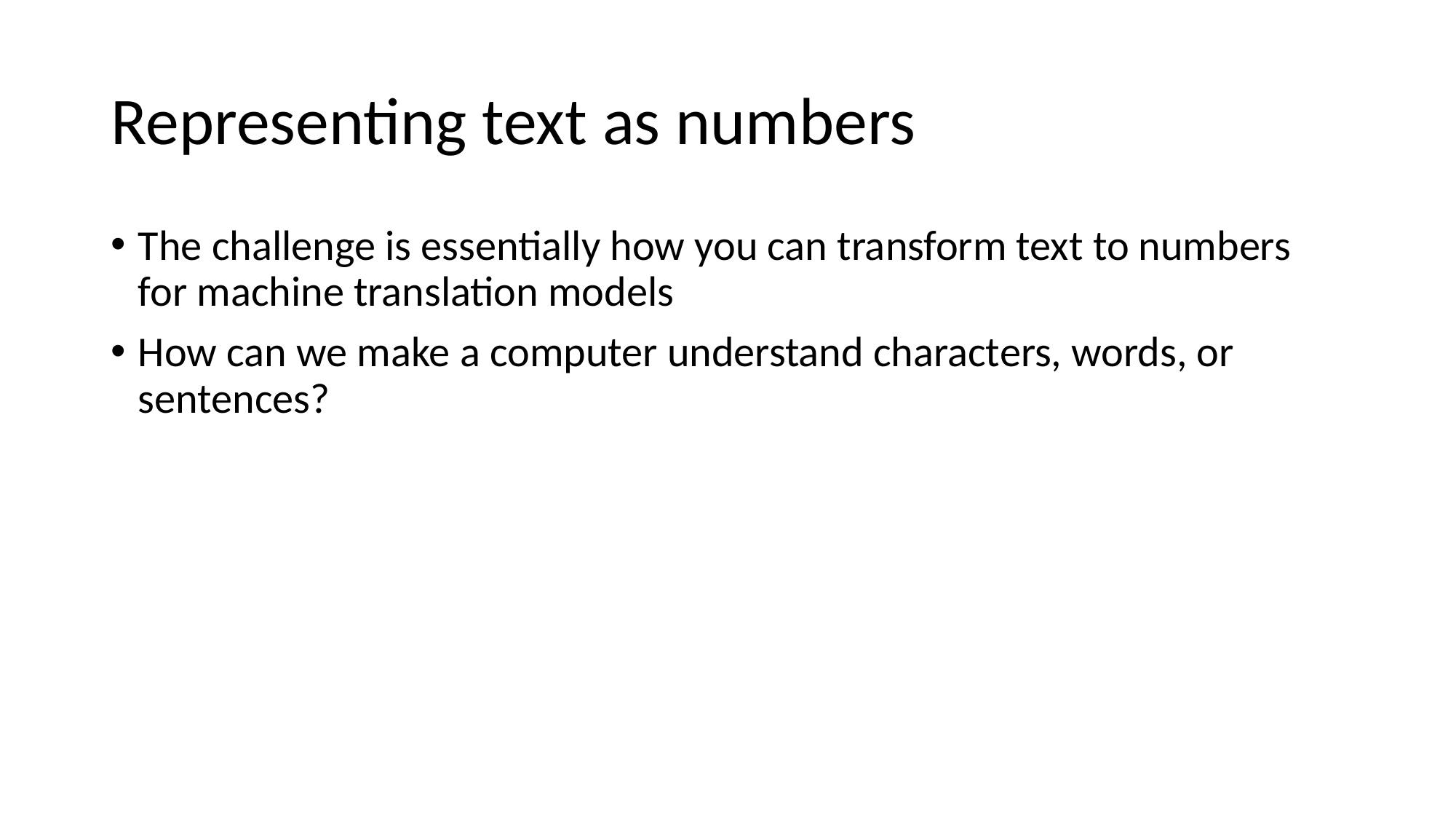

# Representing text as numbers
The challenge is essentially how you can transform text to numbers for machine translation models
How can we make a computer understand characters, words, or sentences?